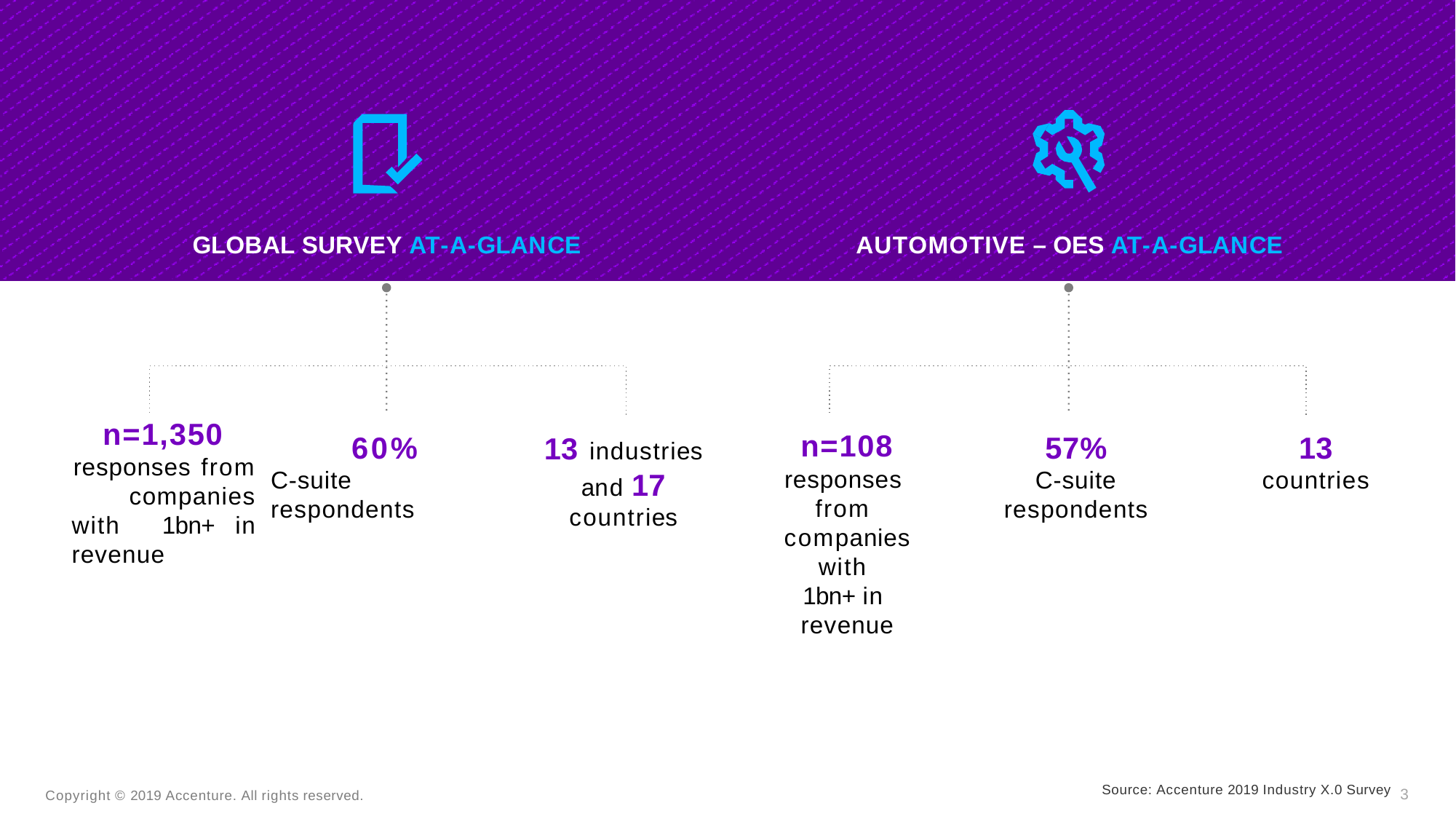

GLOBAL SURVEY AT-A-GLANCE
AUTOMOTIVE – OES AT-A-GLANCE
n=1,350
responses from  companies with  1bn+ in revenue
n=108
responses  from  companies
with  1bn+ in  revenue
60%
C-suite respondents
57%
C-suite respondents
13 industries
and 17 countries
13
countries
Source: Accenture 2019 Industry X.0 Survey
3
Copyright © 2019 Accenture. All rights reserved.